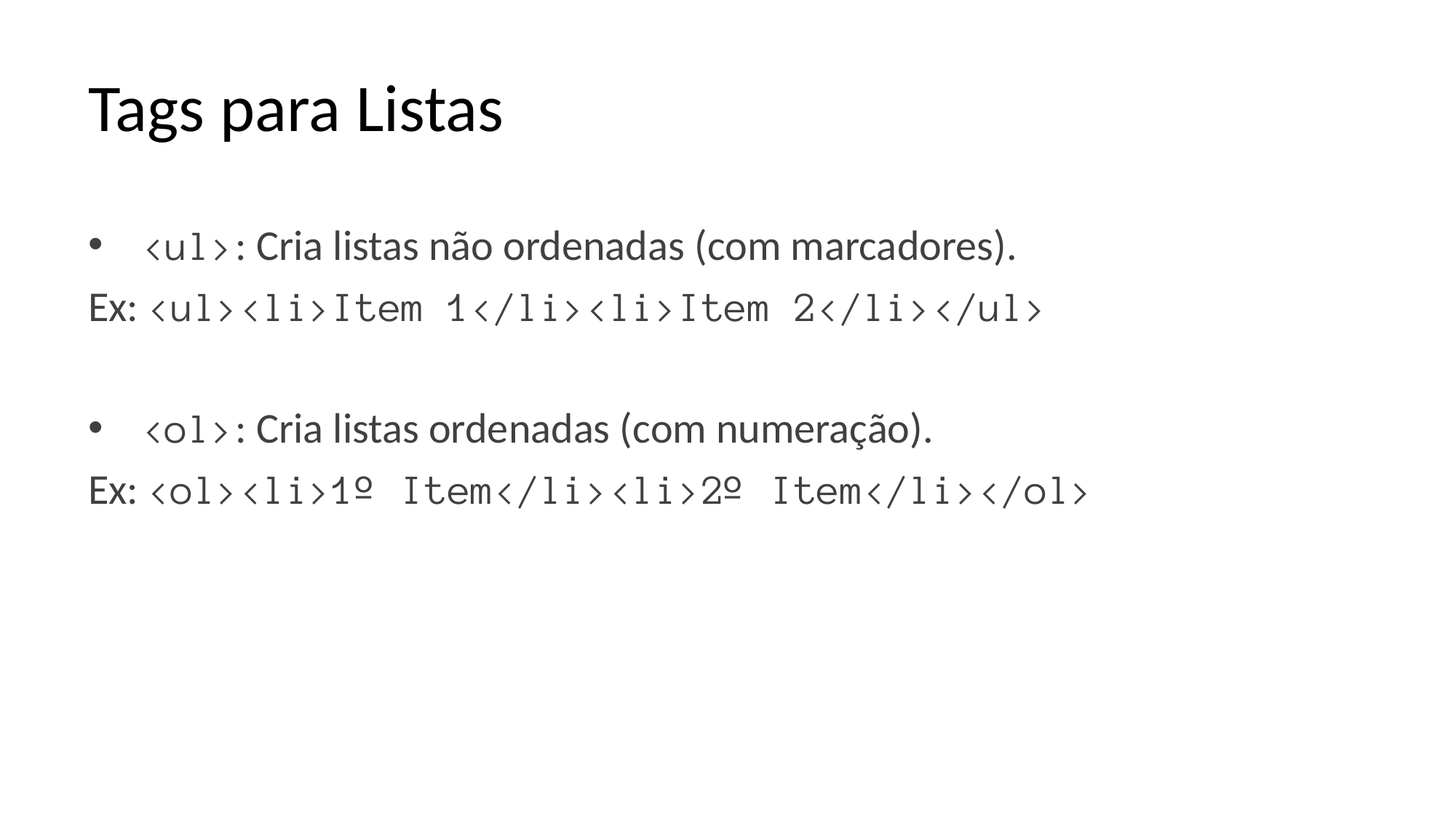

# Tags para Listas
<ul>: Cria listas não ordenadas (com marcadores).
Ex: <ul><li>Item 1</li><li>Item 2</li></ul>

<ol>: Cria listas ordenadas (com numeração).
Ex: <ol><li>1º Item</li><li>2º Item</li></ol>